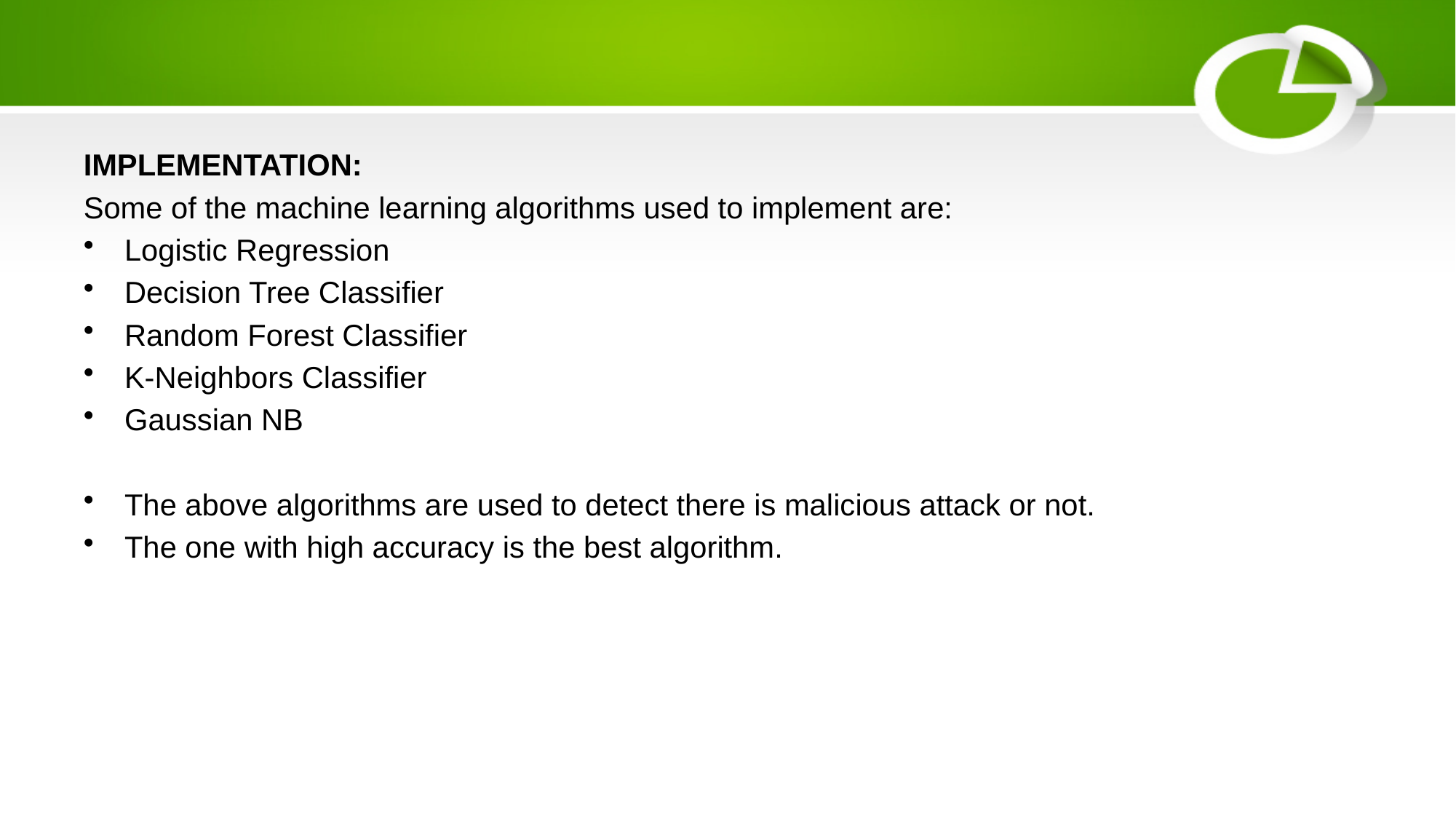

#
IMPLEMENTATION:
Some of the machine learning algorithms used to implement are:
Logistic Regression
Decision Tree Classifier
Random Forest Classifier
K-Neighbors Classifier
Gaussian NB

The above algorithms are used to detect there is malicious attack or not.
The one with high accuracy is the best algorithm.